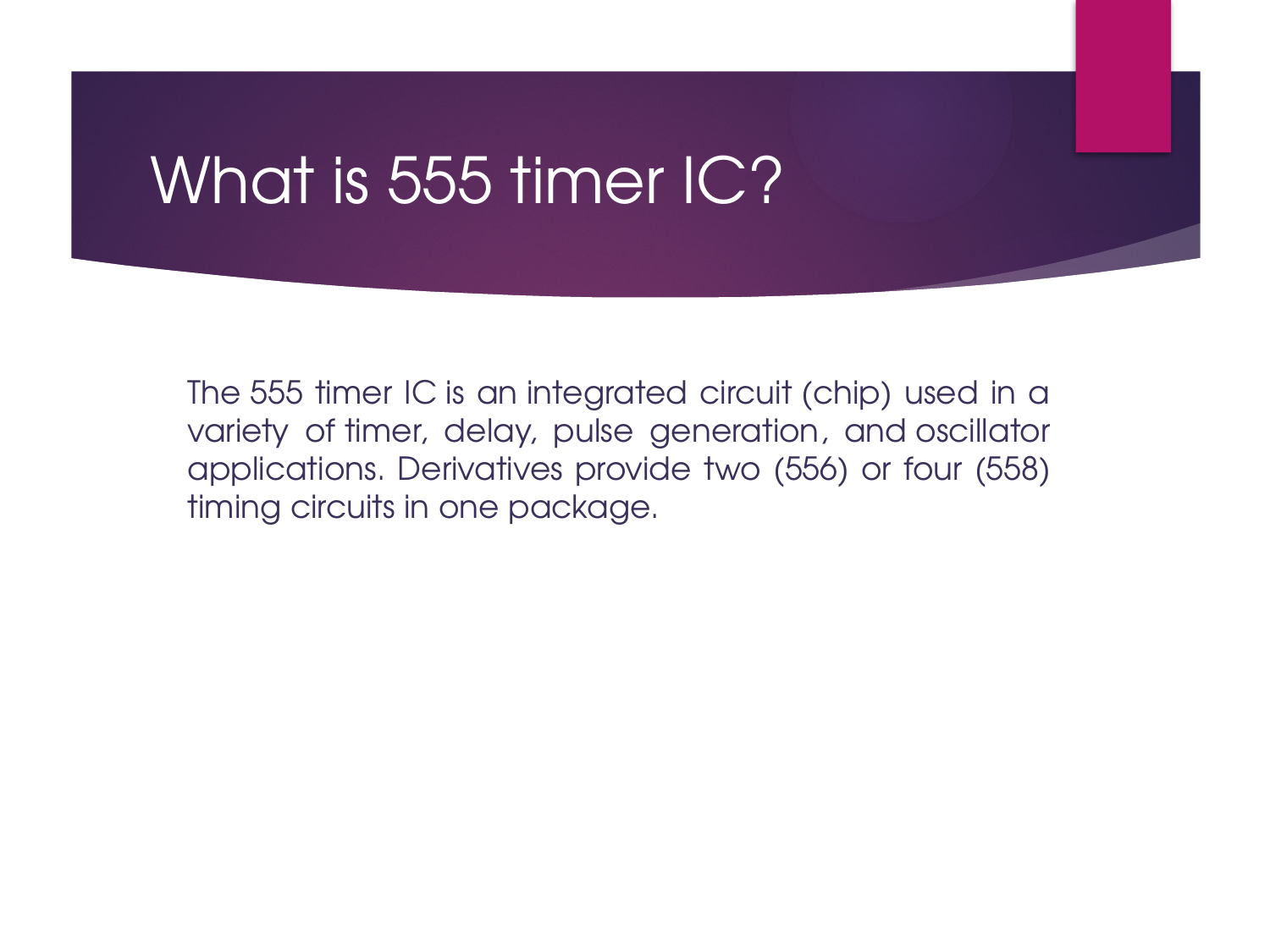

# What is 555 timer IC?
The 555 timer IC is an integrated circuit (chip) used in a variety of timer, delay, pulse generation, and oscillator applications. Derivatives provide two (556) or four (558) timing circuits in one package.